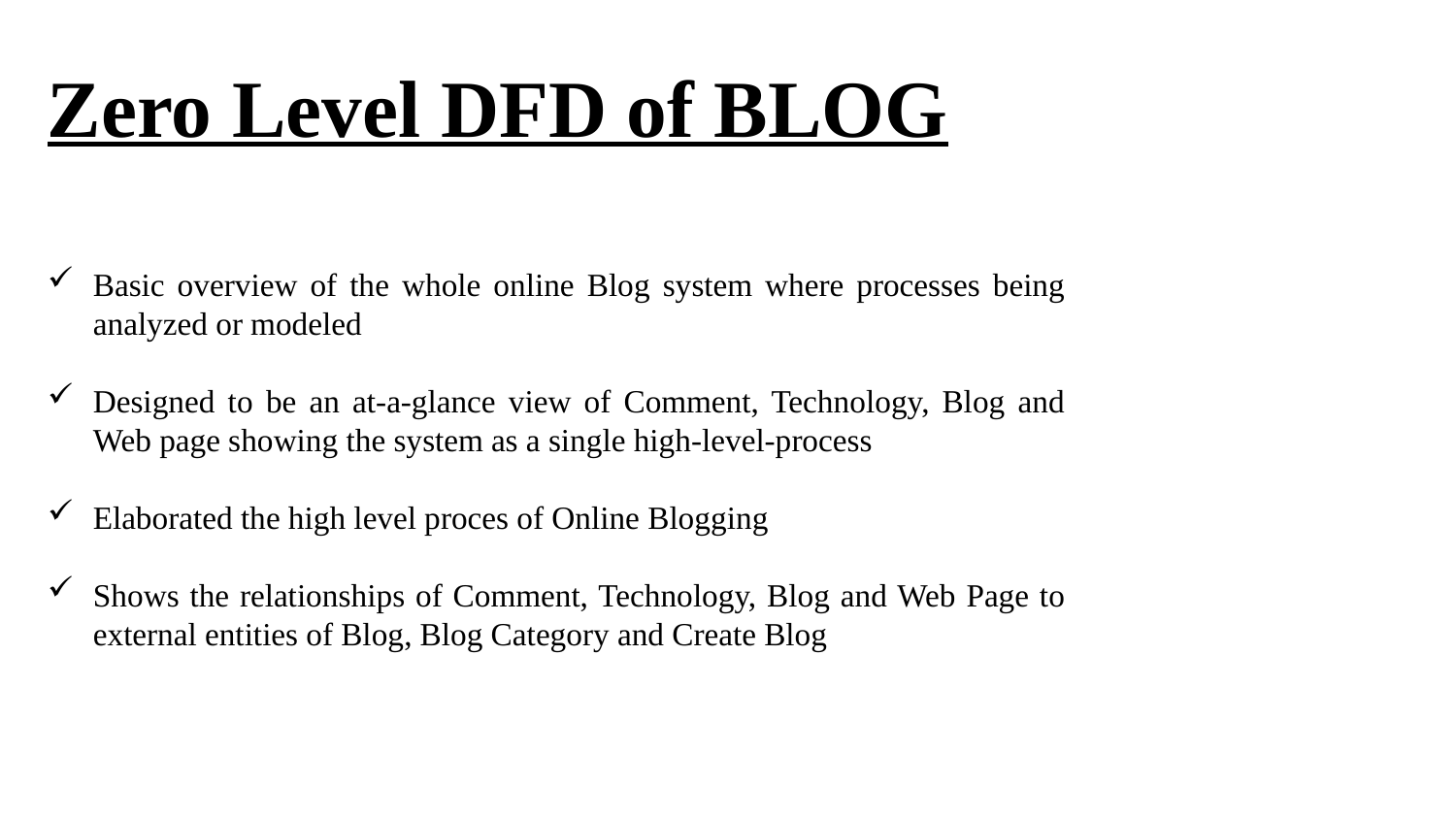

# Zero Level DFD of BLOG
Basic overview of the whole online Blog system where processes being analyzed or modeled

Designed to be an at-a-glance view of Comment, Technology, Blog and Web page showing the system as a single high-level-process

Elaborated the high level proces of Online Blogging

Shows the relationships of Comment, Technology, Blog and Web Page to external entities of Blog, Blog Category and Create Blog